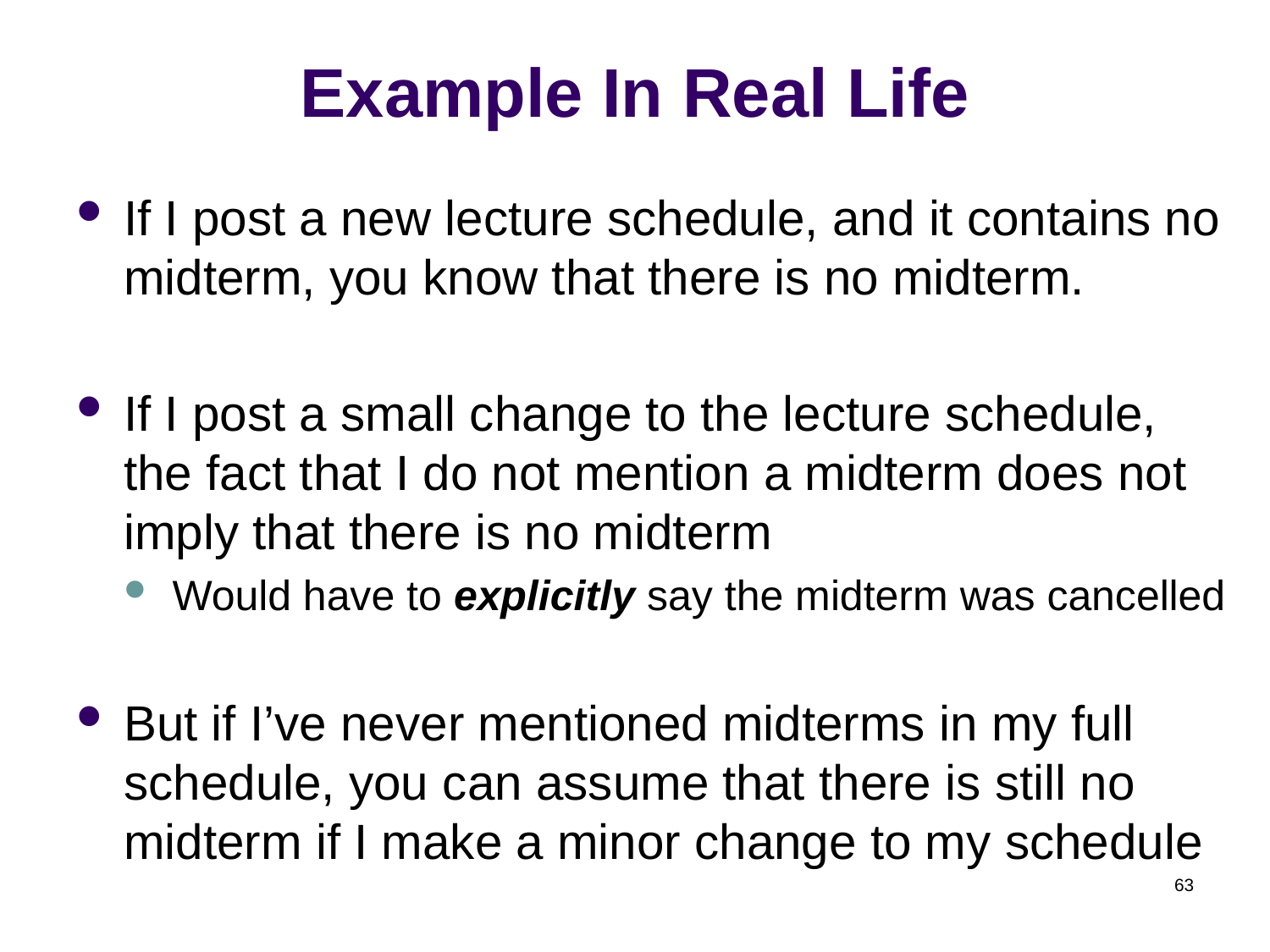

# Example In Real Life
If I post a new lecture schedule, and it contains no midterm, you know that there is no midterm.

If I post a small change to the lecture schedule, the fact that I do not mention a midterm does not imply that there is no midterm
Would have to explicitly say the midterm was cancelled

But if I’ve never mentioned midterms in my full schedule, you can assume that there is still no midterm if I make a minor change to my schedule

63